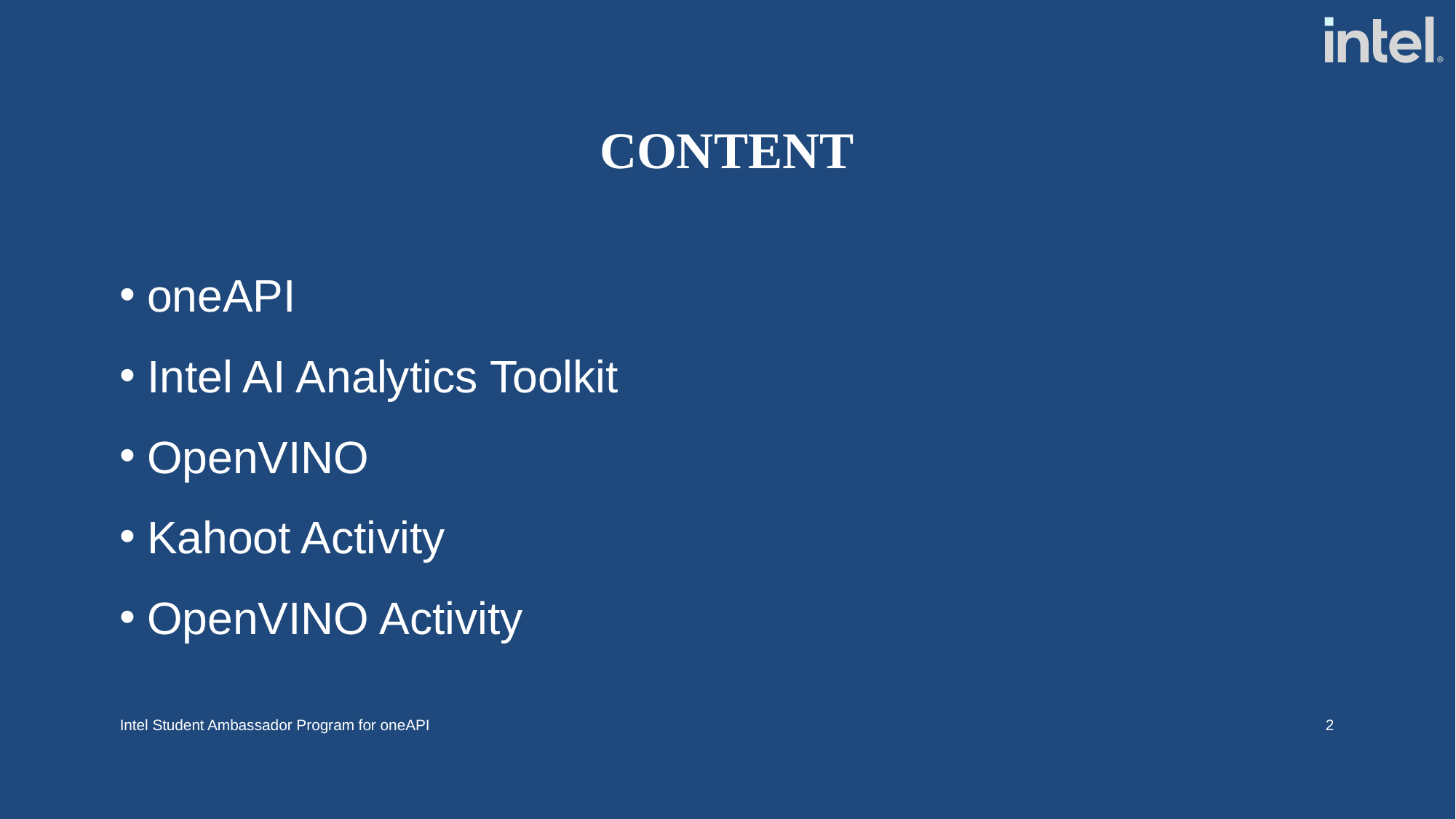

# Content
oneAPI
Intel AI Analytics Toolkit
OpenVINO
Kahoot Activity
OpenVINO Activity

Intel Student Ambassador Program for oneAPI
2